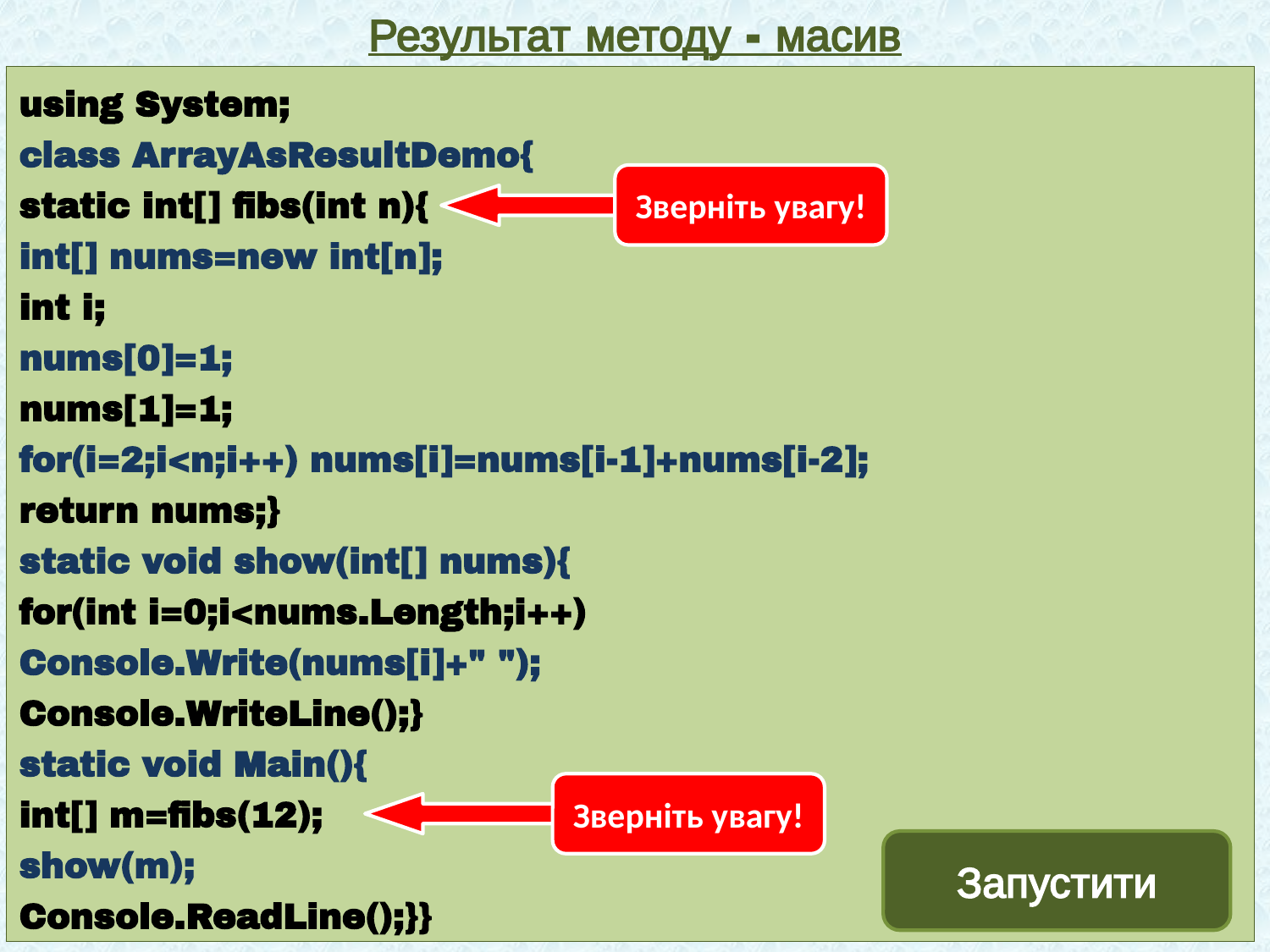

# Результат методу - масив
using System;
class ArrayAsResultDemo{
static int[] fibs(int n){
int[] nums=new int[n];
int i;
nums[0]=1;
nums[1]=1;
for(i=2;i<n;i++) nums[i]=nums[i-1]+nums[i-2];
return nums;}
static void show(int[] nums){
for(int i=0;i<nums.Length;i++)
Console.Write(nums[i]+" ");
Console.WriteLine();}
static void Main(){
int[] m=fibs(12);
show(m);
Console.ReadLine();}}
Зверніть увагу!

Зверніть увагу!

Запустити